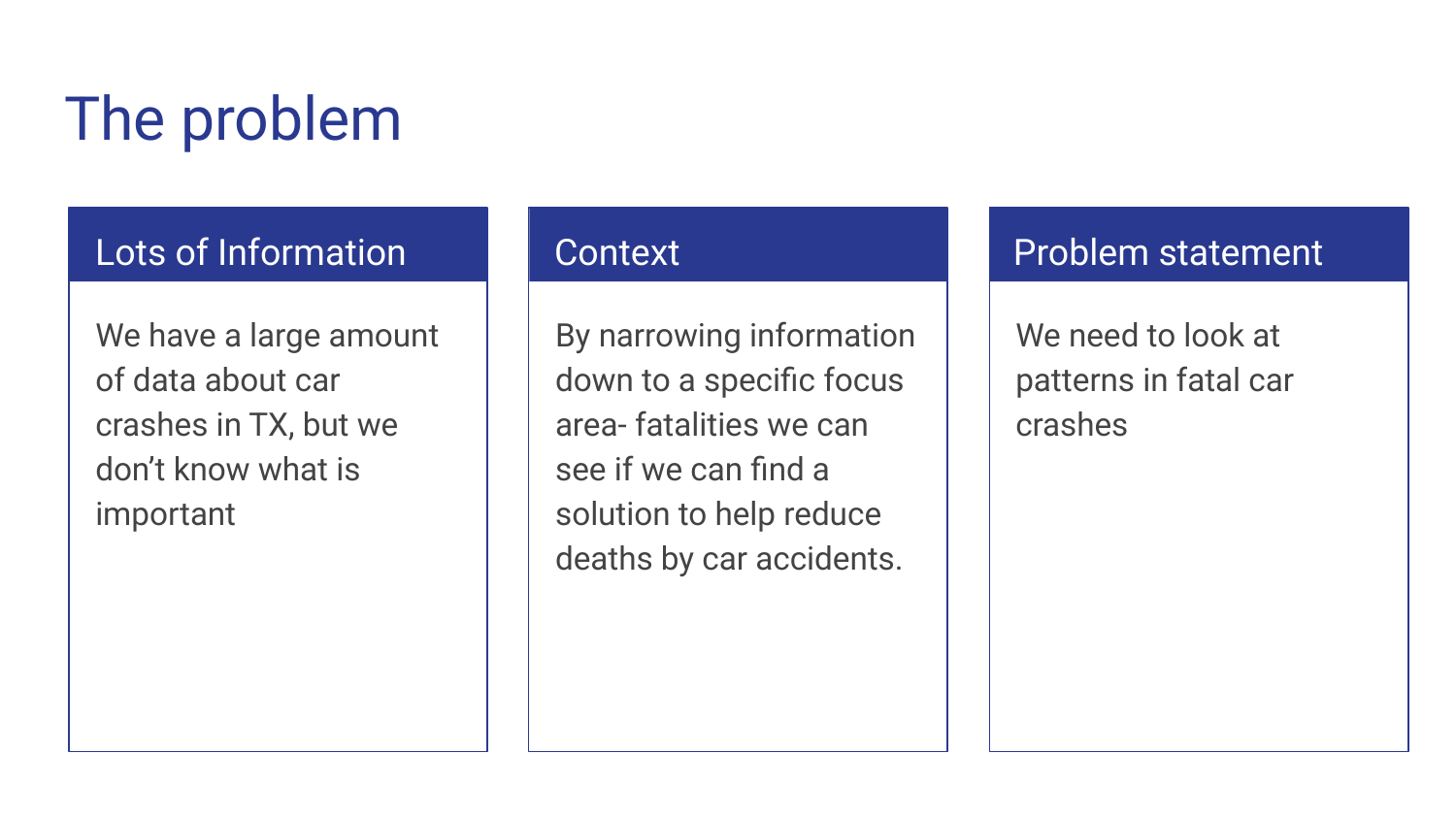

# The problem

Lots of Information

Context

Problem statement
We have a large amount of data about car crashes in TX, but we don’t know what is important
By narrowing information down to a specific focus area- fatalities we can see if we can find a solution to help reduce deaths by car accidents.
We need to look at patterns in fatal car crashes